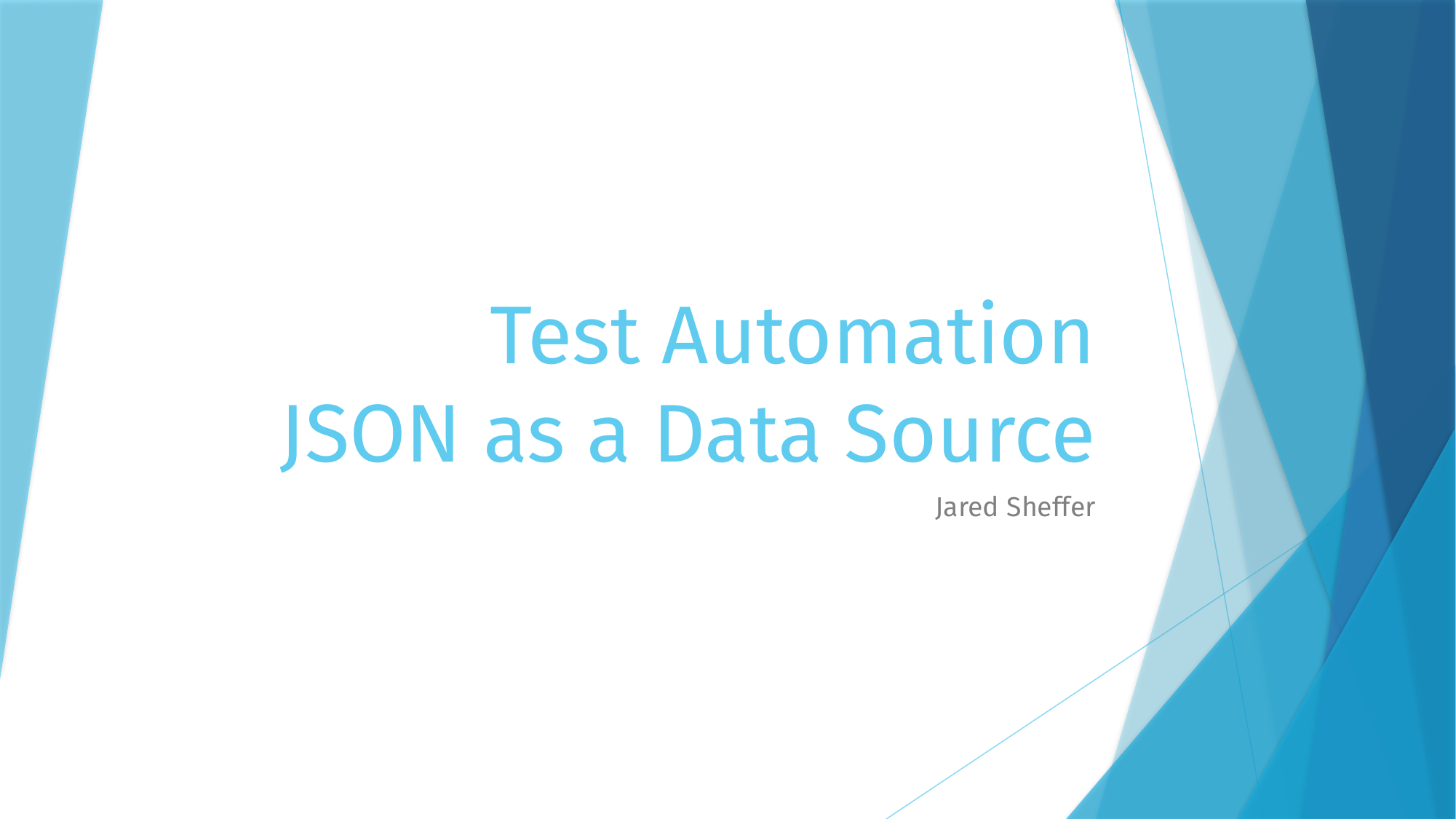

# Test Automation JSON as a Data Source
Jared Sheffer